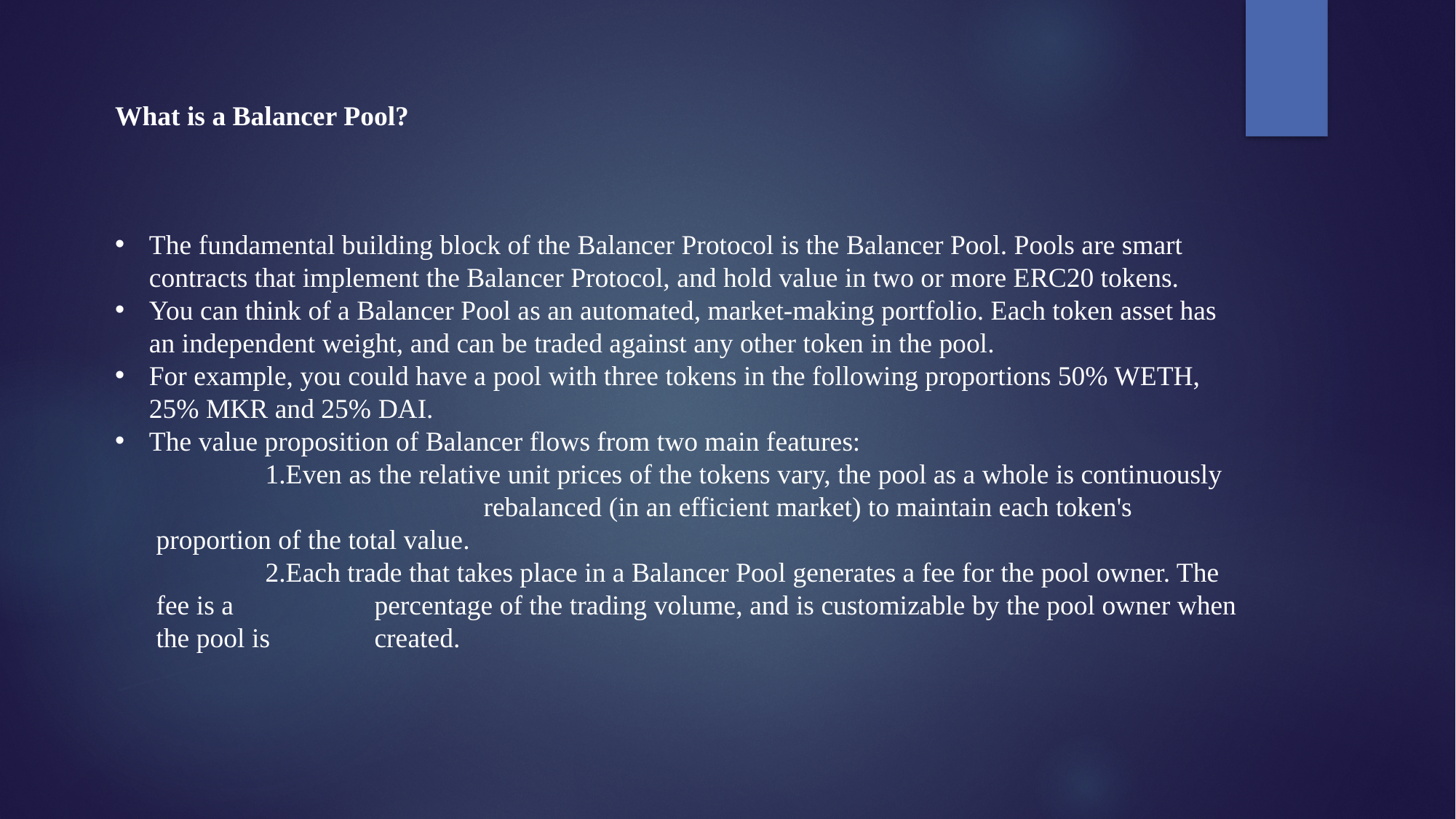

What is a Balancer Pool?
The fundamental building block of the Balancer Protocol is the Balancer Pool. Pools are smart contracts that implement the Balancer Protocol, and hold value in two or more ERC20 tokens.
You can think of a Balancer Pool as an automated, market-making portfolio. Each token asset has an independent weight, and can be traded against any other token in the pool.
For example, you could have a pool with three tokens in the following proportions 50% WETH, 25% MKR and 25% DAI.
The value proposition of Balancer flows from two main features:
		1.Even as the relative unit prices of the tokens vary, the pool as a whole is continuously    			rebalanced (in an efficient market) to maintain each token's proportion of the total value.
		2.Each trade that takes place in a Balancer Pool generates a fee for the pool owner. The fee is a		percentage of the trading volume, and is customizable by the pool owner when the pool is   	created.